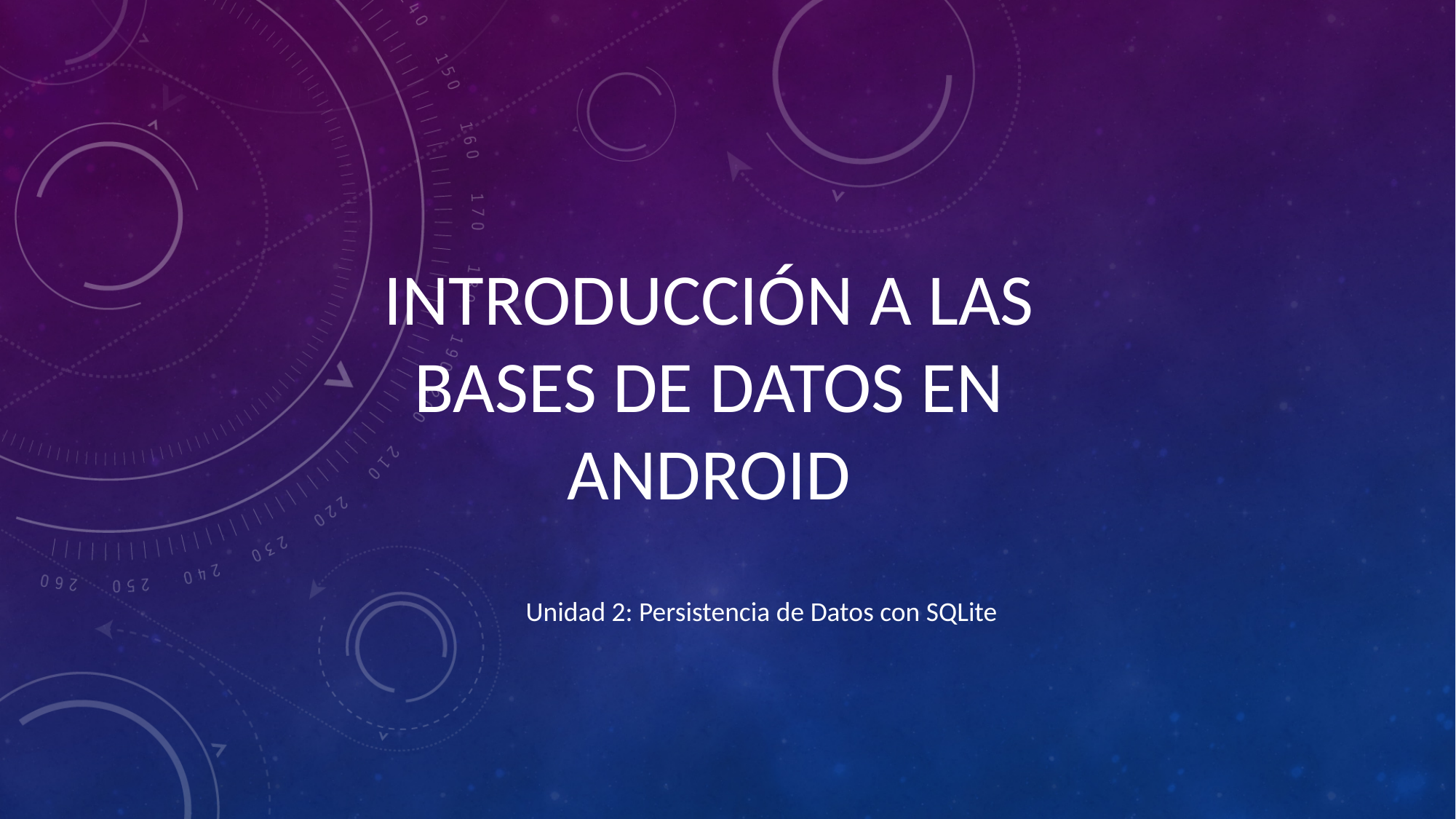

# Introducción a las Bases de Datos en Android
Unidad 2: Persistencia de Datos con SQLite